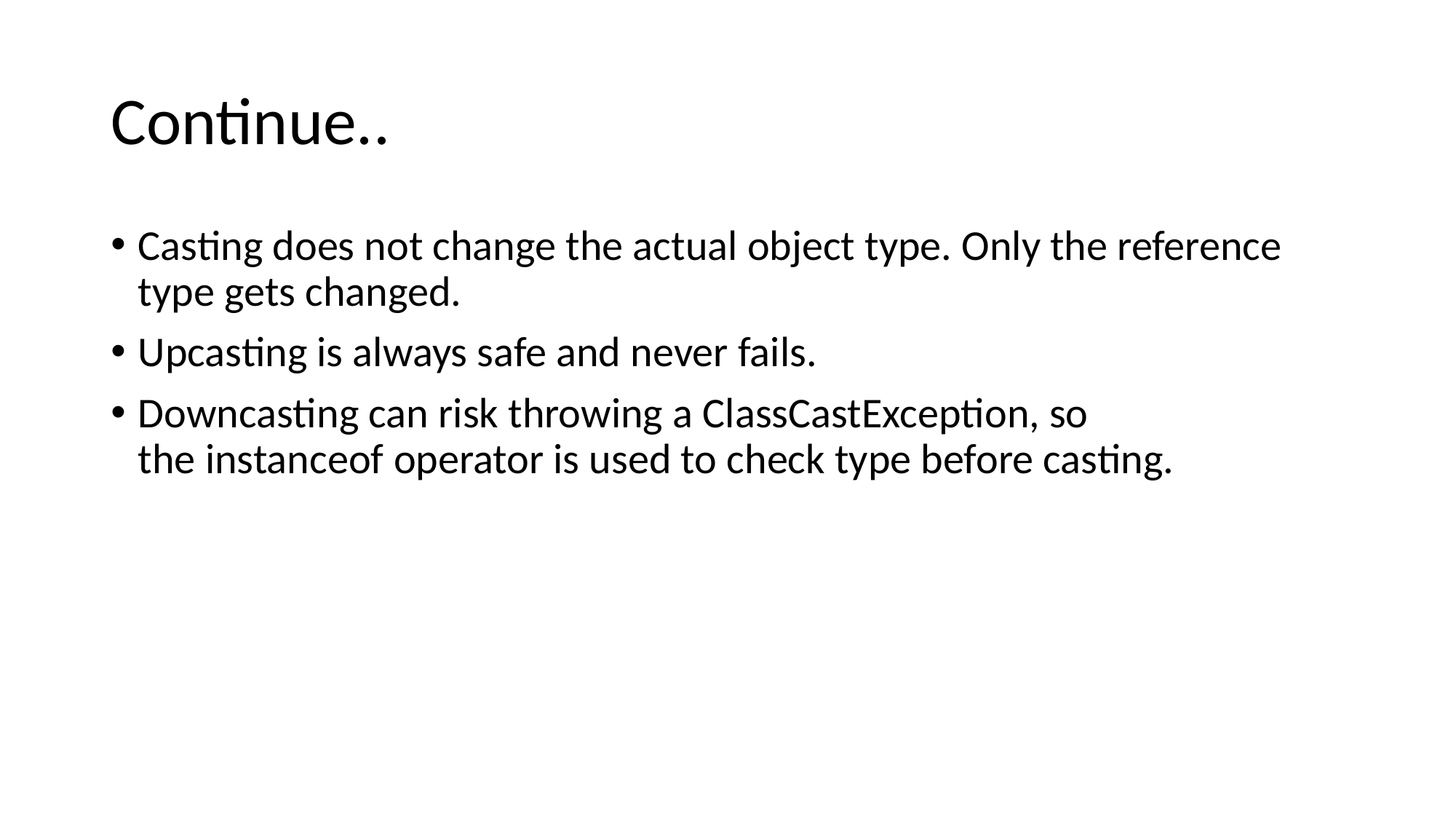

# Continue..
Casting does not change the actual object type. Only the reference type gets changed.
Upcasting is always safe and never fails.
Downcasting can risk throwing a ClassCastException, so the instanceof operator is used to check type before casting.